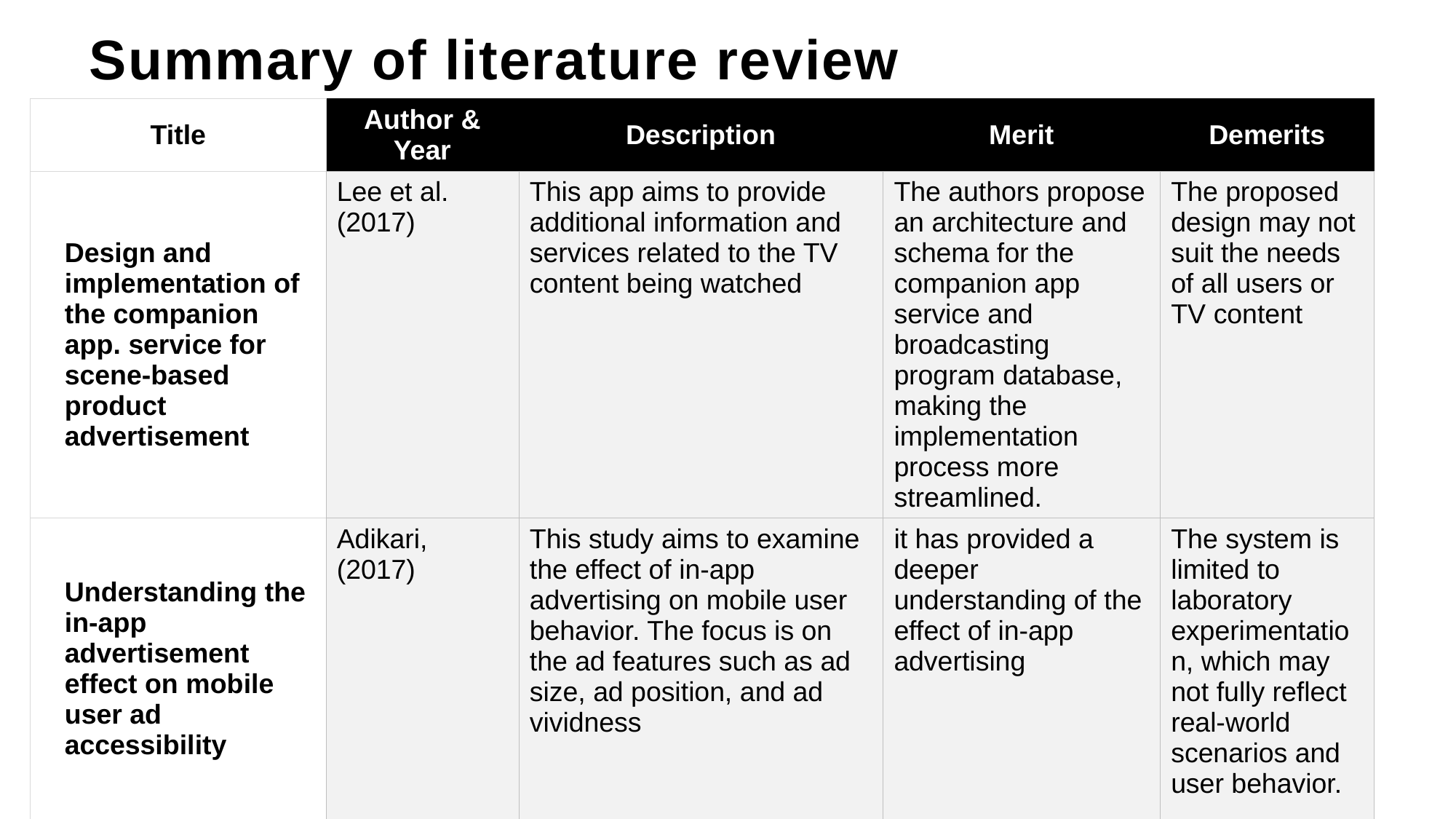

# Summary of literature review
| Title | Author & Year | Description | Merit | Demerits |  |
| --- | --- | --- | --- | --- | --- |
| Design and implementation of the companion app. service for scene-based product advertisement | Lee et al. (2017) | This app aims to provide additional information and services related to the TV content being watched | The authors propose an architecture and schema for the companion app service and broadcasting program database, making the implementation process more streamlined. | The proposed design may not suit the needs of all users or TV content |  |
| Understanding the in-app advertisement effect on mobile user ad accessibility | Adikari, (2017) | This study aims to examine the effect of in-app advertising on mobile user behavior. The focus is on the ad features such as ad size, ad position, and ad vividness | it has provided a deeper understanding of the effect of in-app advertising | The system is limited to laboratory experimentation, which may not fully reflect real-world scenarios and user behavior. |  |

8
Annual Review
February 6, 2023